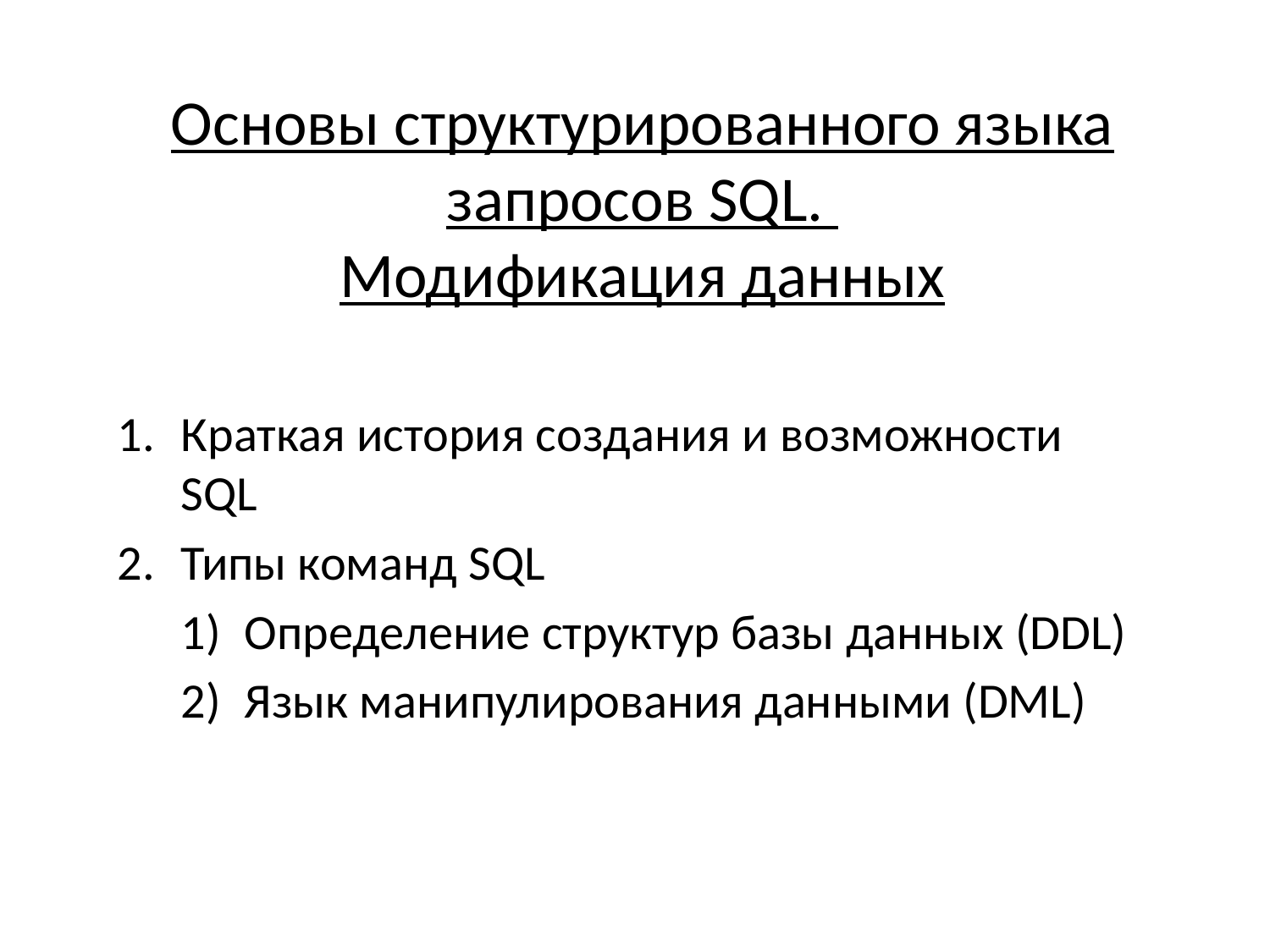

# Основы структурированного языка запросов SQL. Модификация данных
Краткая история создания и возможности SQL
Типы команд SQL
Определение структур базы данных (DDL)
Язык манипулирования данными (DML)